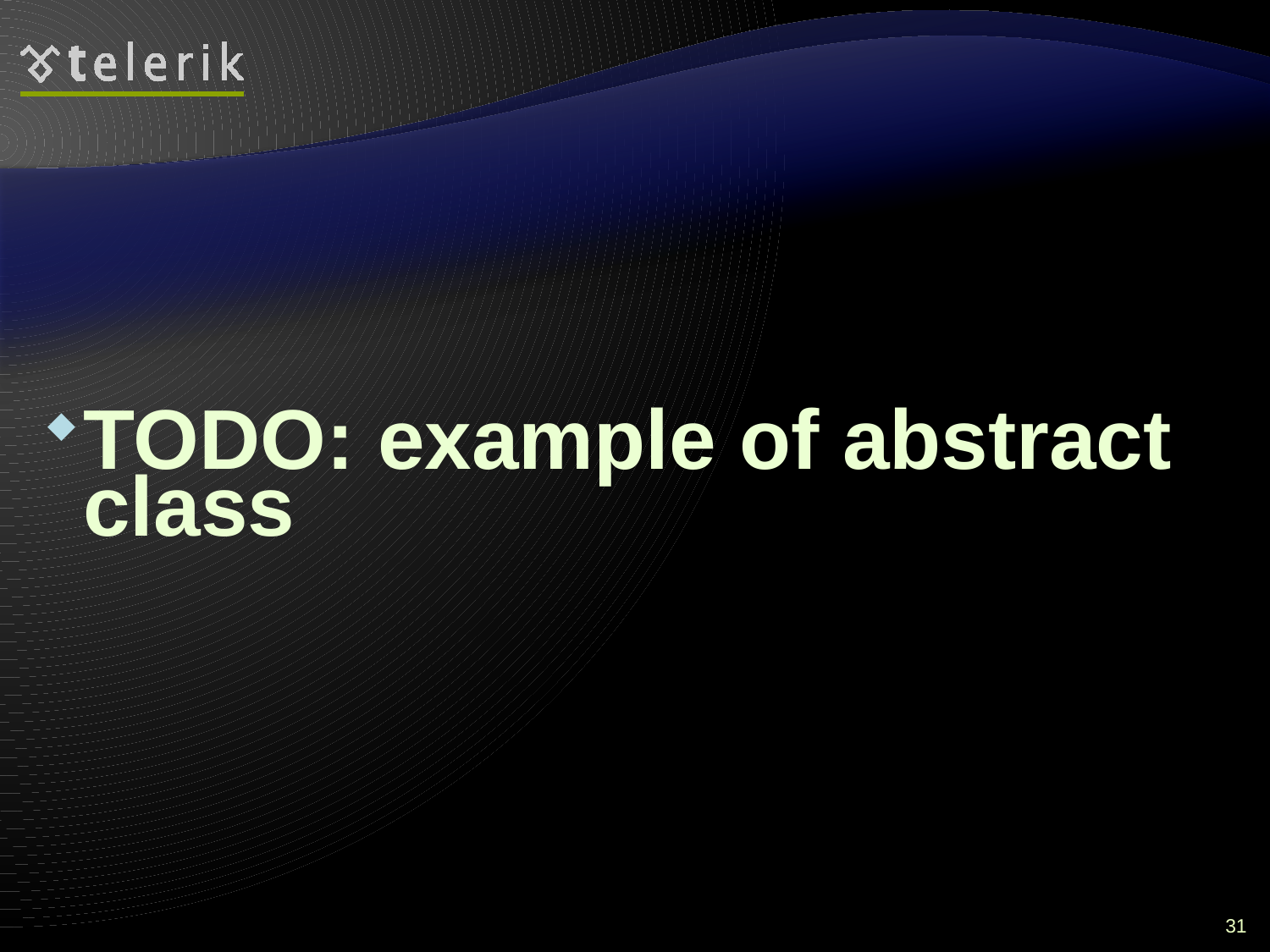

#

TODO: example of abstract class
31